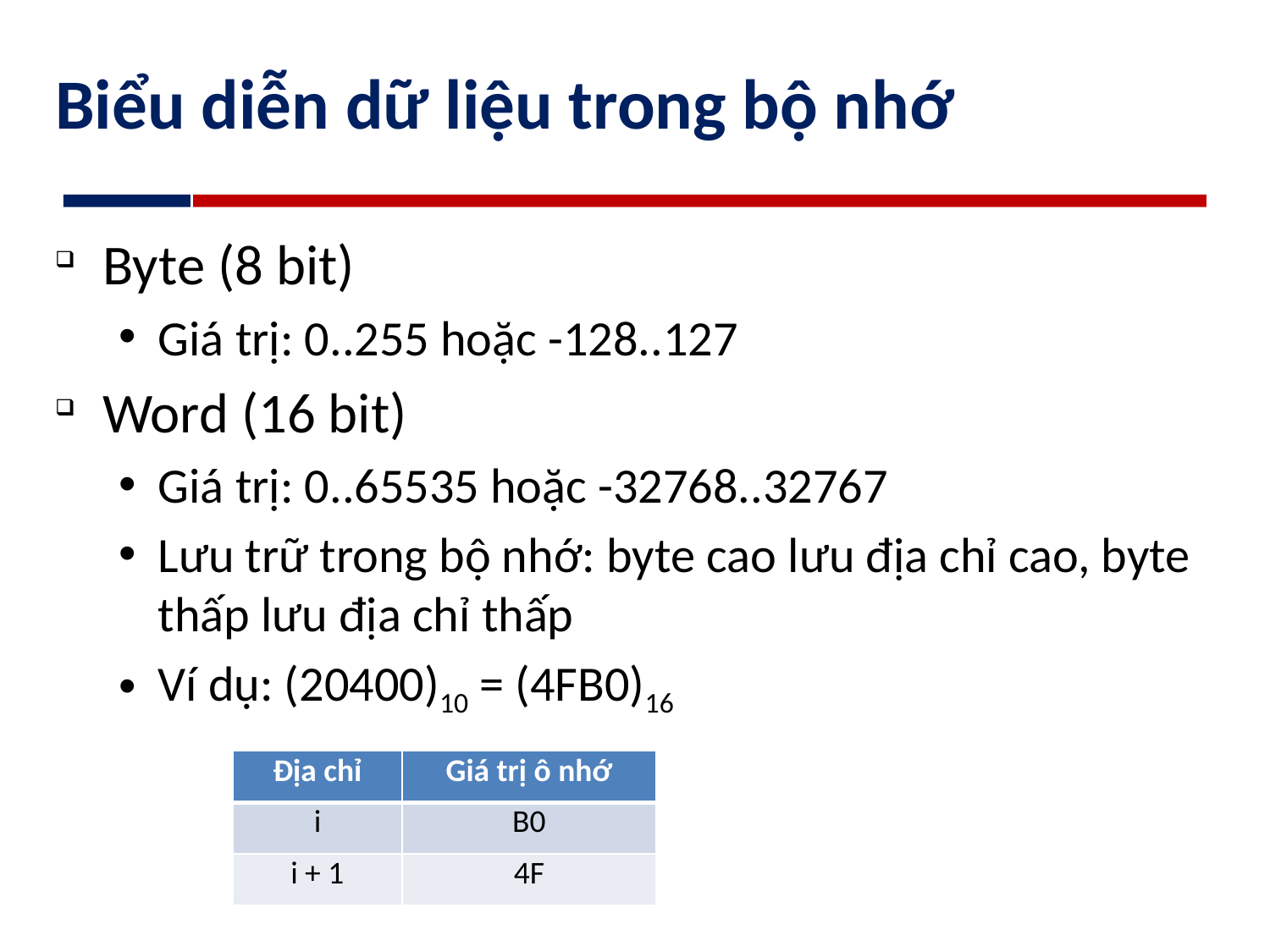

# Biểu diễn dữ liệu trong bộ nhớ
Byte (8 bit)
Giá trị: 0..255 hoặc -128..127
Word (16 bit)
Giá trị: 0..65535 hoặc -32768..32767
Lưu trữ trong bộ nhớ: byte cao lưu địa chỉ cao, byte thấp lưu địa chỉ thấp
Ví dụ: (20400)10 = (4FB0)16
| Địa chỉ | Giá trị ô nhớ |
| --- | --- |
| i | B0 |
| i + 1 | 4F |